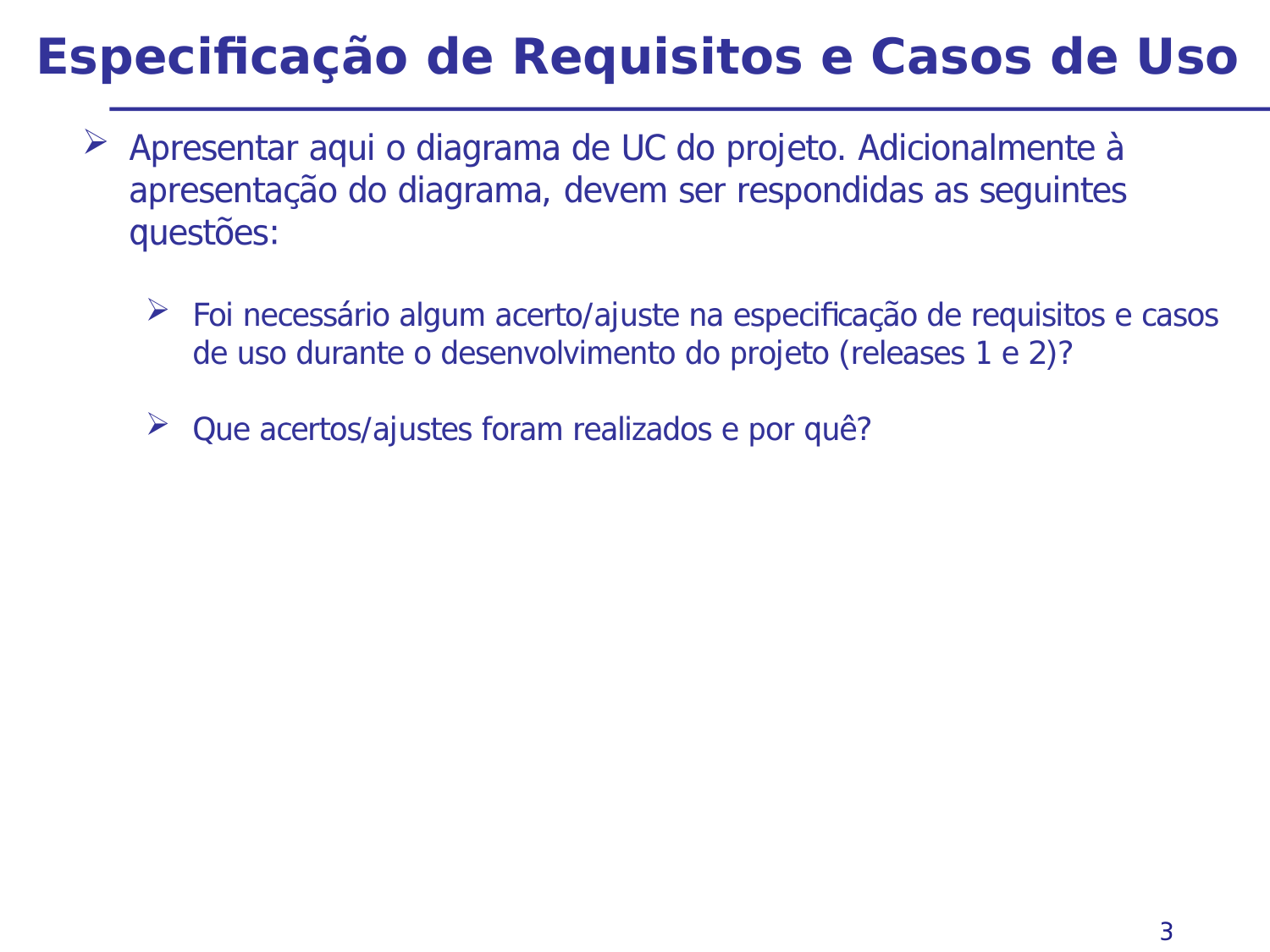

# Especificação de Requisitos e Casos de Uso
Apresentar aqui o diagrama de UC do projeto. Adicionalmente à apresentação do diagrama, devem ser respondidas as seguintes questões:

Foi necessário algum acerto/ajuste na especificação de requisitos e casos de uso durante o desenvolvimento do projeto (releases 1 e 2)?

Que acertos/ajustes foram realizados e por quê?